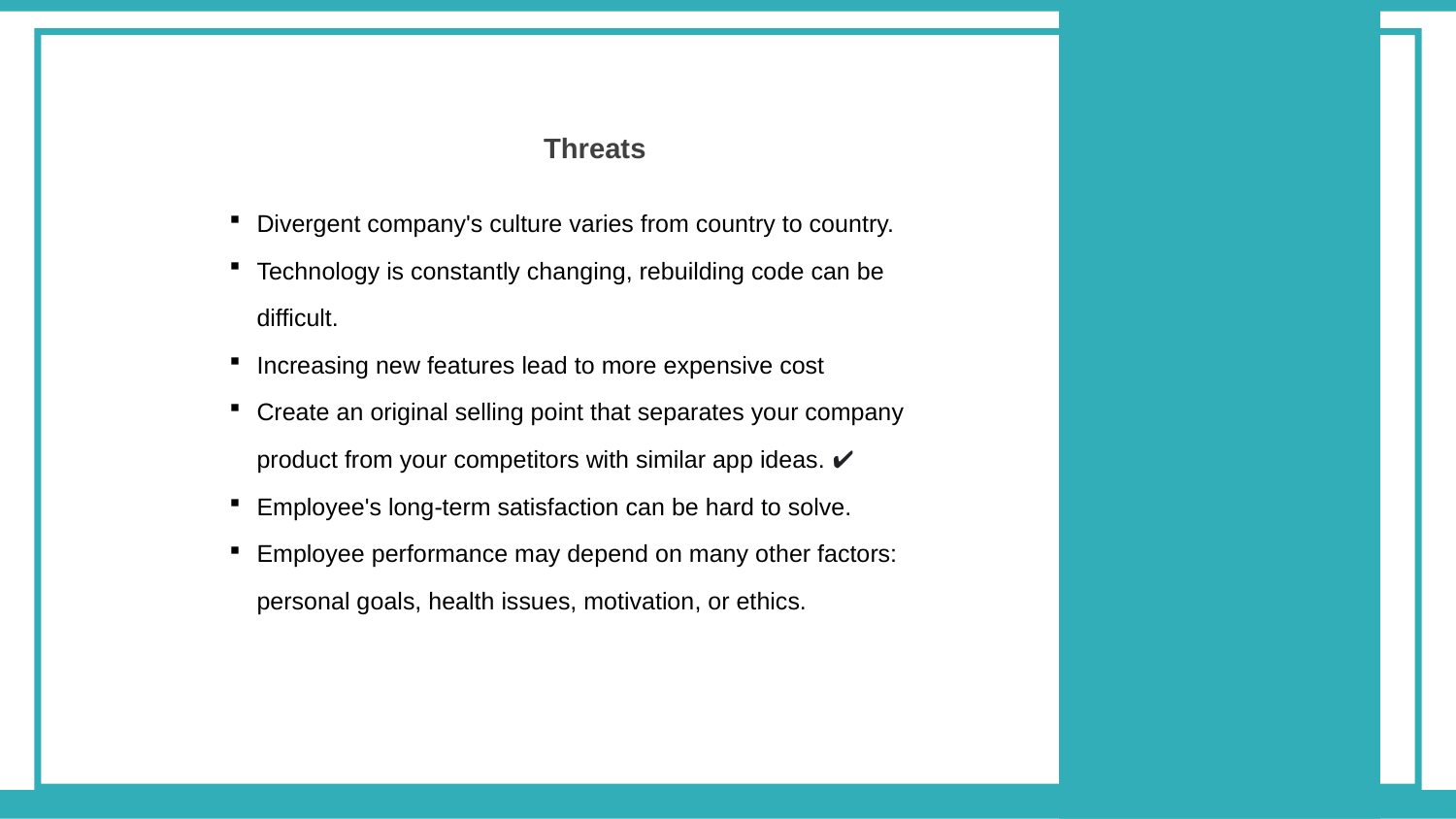

Threats
Divergent company's culture varies from country to country.
Technology is constantly changing, rebuilding code can be
    difficult.
Increasing new features lead to more expensive cost
Create an original selling point that separates your company
    product from your competitors with similar app ideas. ✔
Employee's long-term satisfaction can be hard to solve.
Employee performance may depend on many other factors:
    personal goals, health issues, motivation, or ethics.